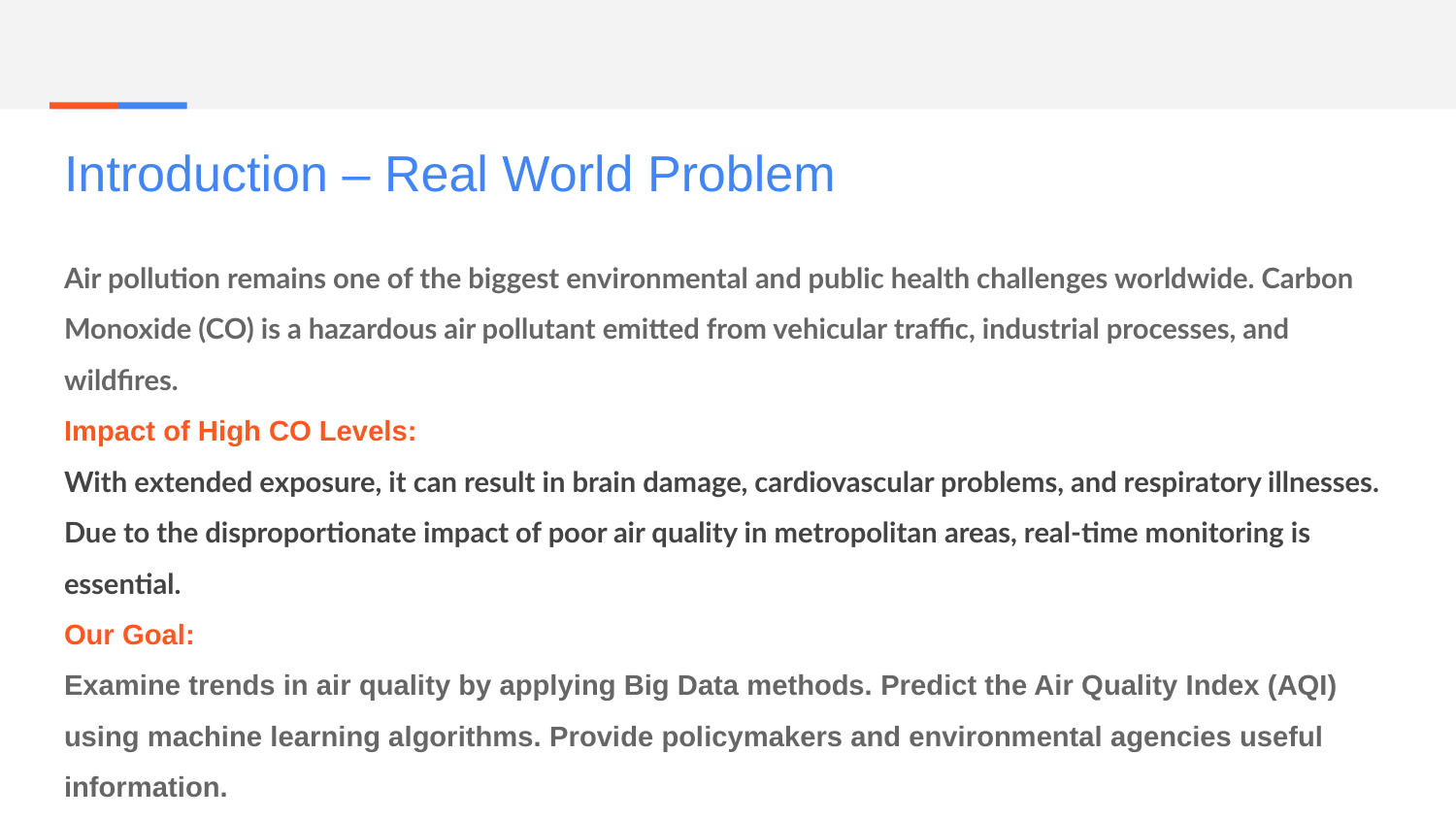

# Introduction – Real World Problem
Air pollution remains one of the biggest environmental and public health challenges worldwide. Carbon Monoxide (CO) is a hazardous air pollutant emitted from vehicular traffic, industrial processes, and wildfires.
Impact of High CO Levels:
With extended exposure, it can result in brain damage, cardiovascular problems, and respiratory illnesses. Due to the disproportionate impact of poor air quality in metropolitan areas, real-time monitoring is essential.
Our Goal:
Examine trends in air quality by applying Big Data methods. Predict the Air Quality Index (AQI) using machine learning algorithms. Provide policymakers and environmental agencies useful information.